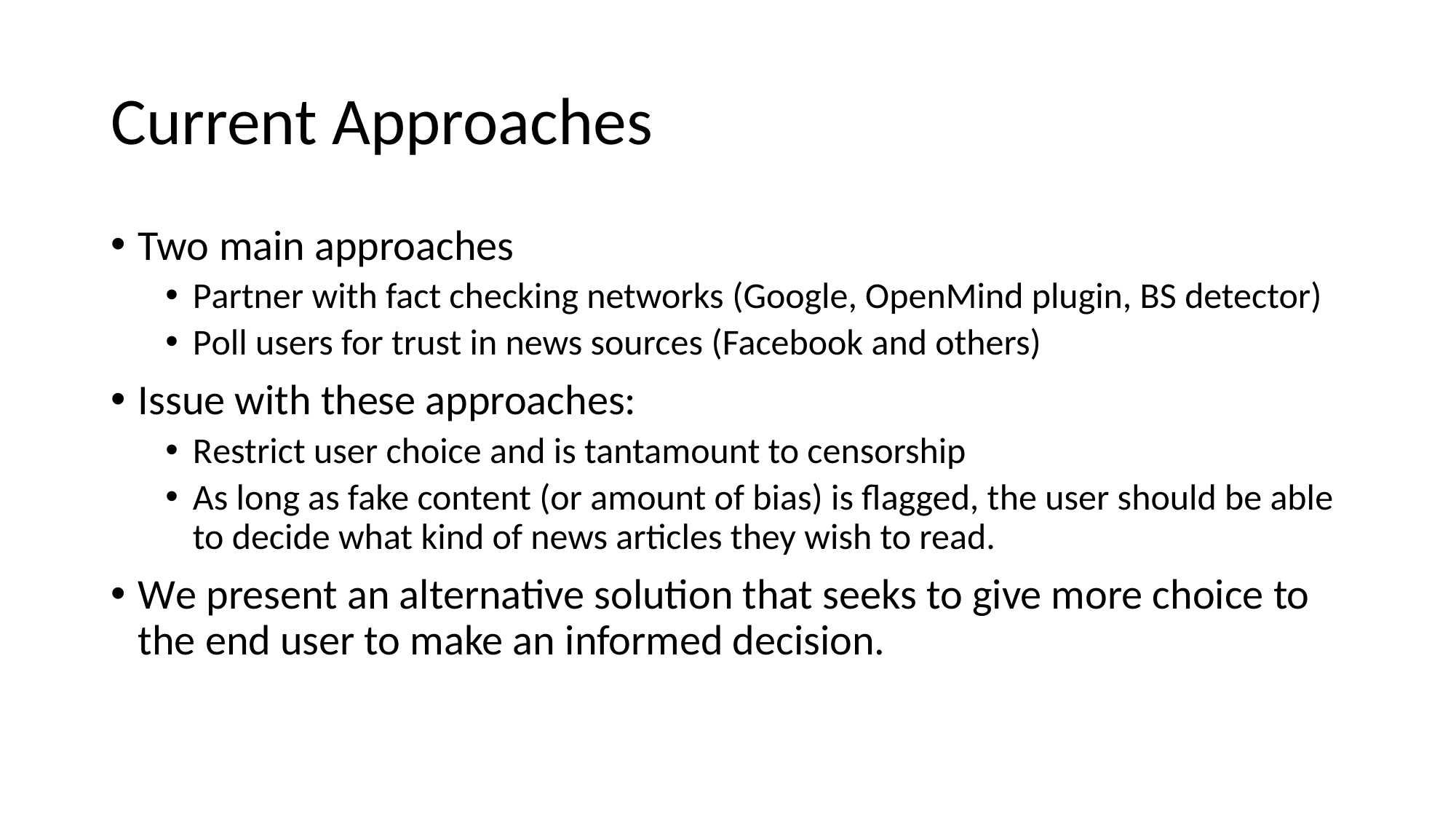

# Current Approaches
Two main approaches
Partner with fact checking networks (Google, OpenMind plugin, BS detector)
Poll users for trust in news sources (Facebook and others)
Issue with these approaches:
Restrict user choice and is tantamount to censorship
As long as fake content (or amount of bias) is flagged, the user should be able to decide what kind of news articles they wish to read.
We present an alternative solution that seeks to give more choice to the end user to make an informed decision.